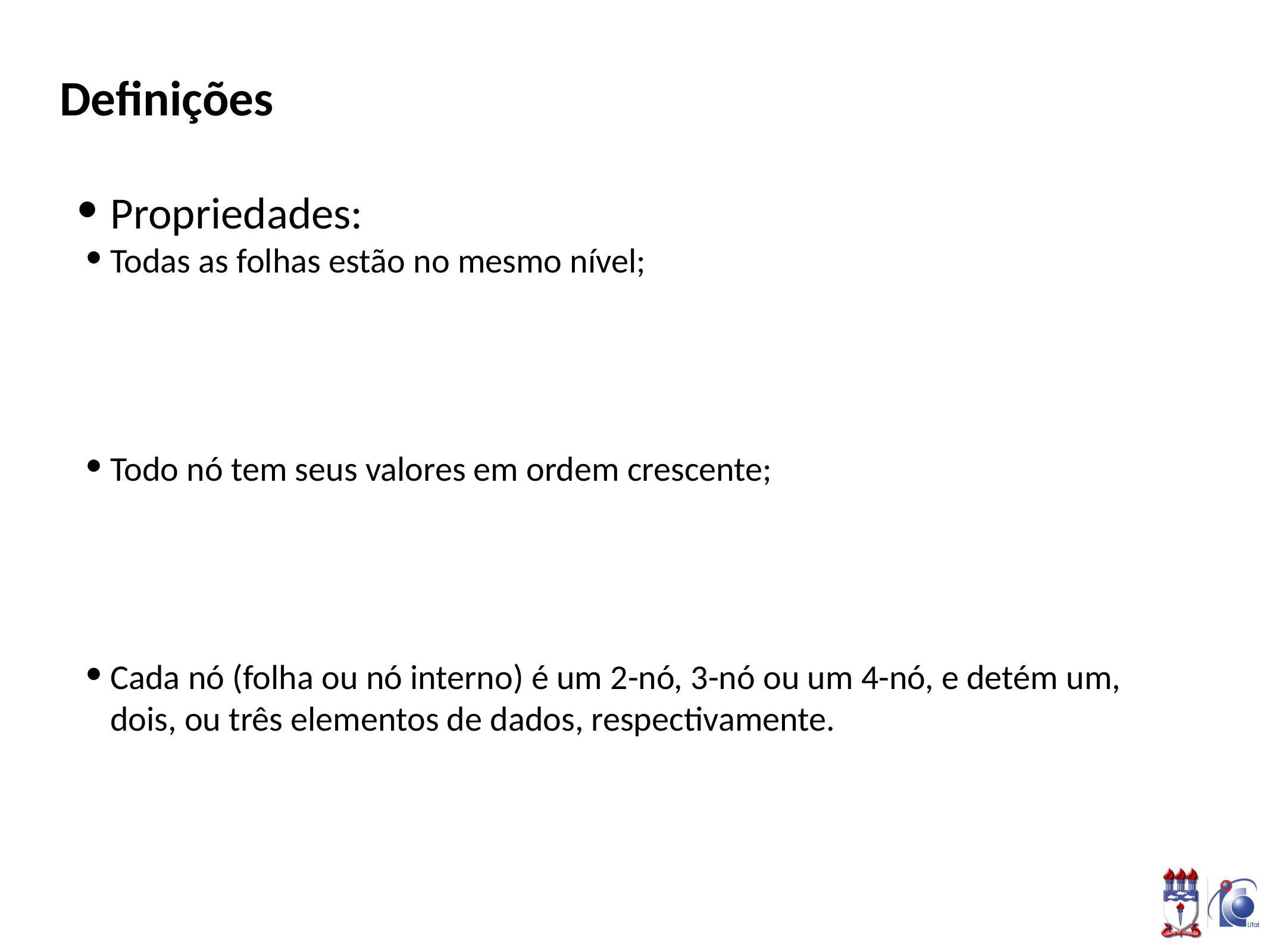

# Definições
Propriedades:
Todas as folhas estão no mesmo nível;

Todo nó tem seus valores em ordem crescente;

Cada nó (folha ou nó interno) é um 2-nó, 3-nó ou um 4-nó, e detém um, dois, ou três elementos de dados, respectivamente.